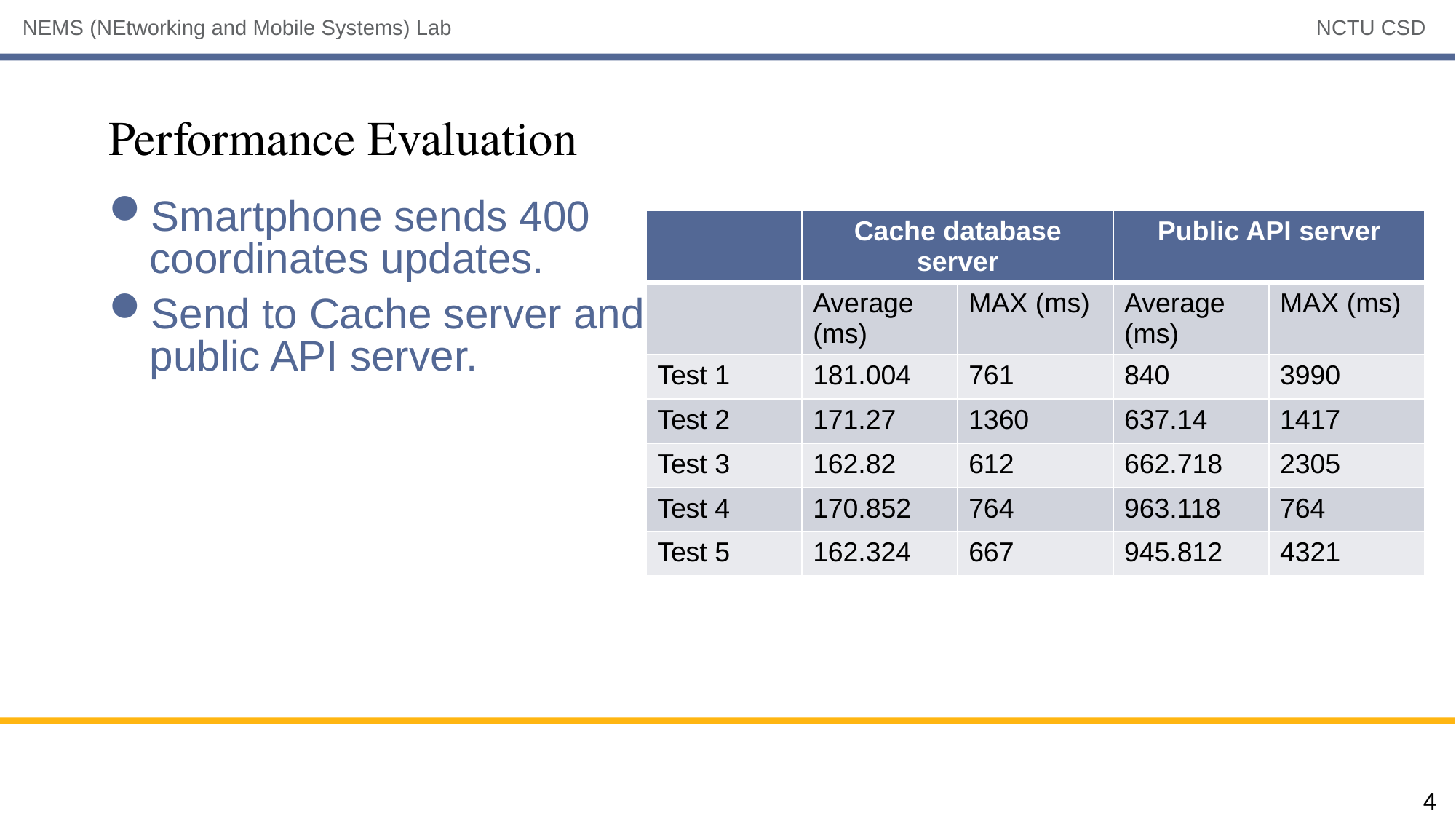

# Performance Evaluation
Smartphone sends 400 coordinates updates.
Send to Cache server and public API server.

|  | Cache database server |  | Public API server |  |
| --- | --- | --- | --- | --- |
|  | Average (ms) | MAX (ms) | Average (ms) | MAX (ms) |
| Test 1 | 181.004 | 761 | 840 | 3990 |
| Test 2 | 171.27 | 1360 | 637.14 | 1417 |
| Test 3 | 162.82 | 612 | 662.718 | 2305 |
| Test 4 | 170.852 | 764 | 963.118 | 764 |
| Test 5 | 162.324 | 667 | 945.812 | 4321 |
4